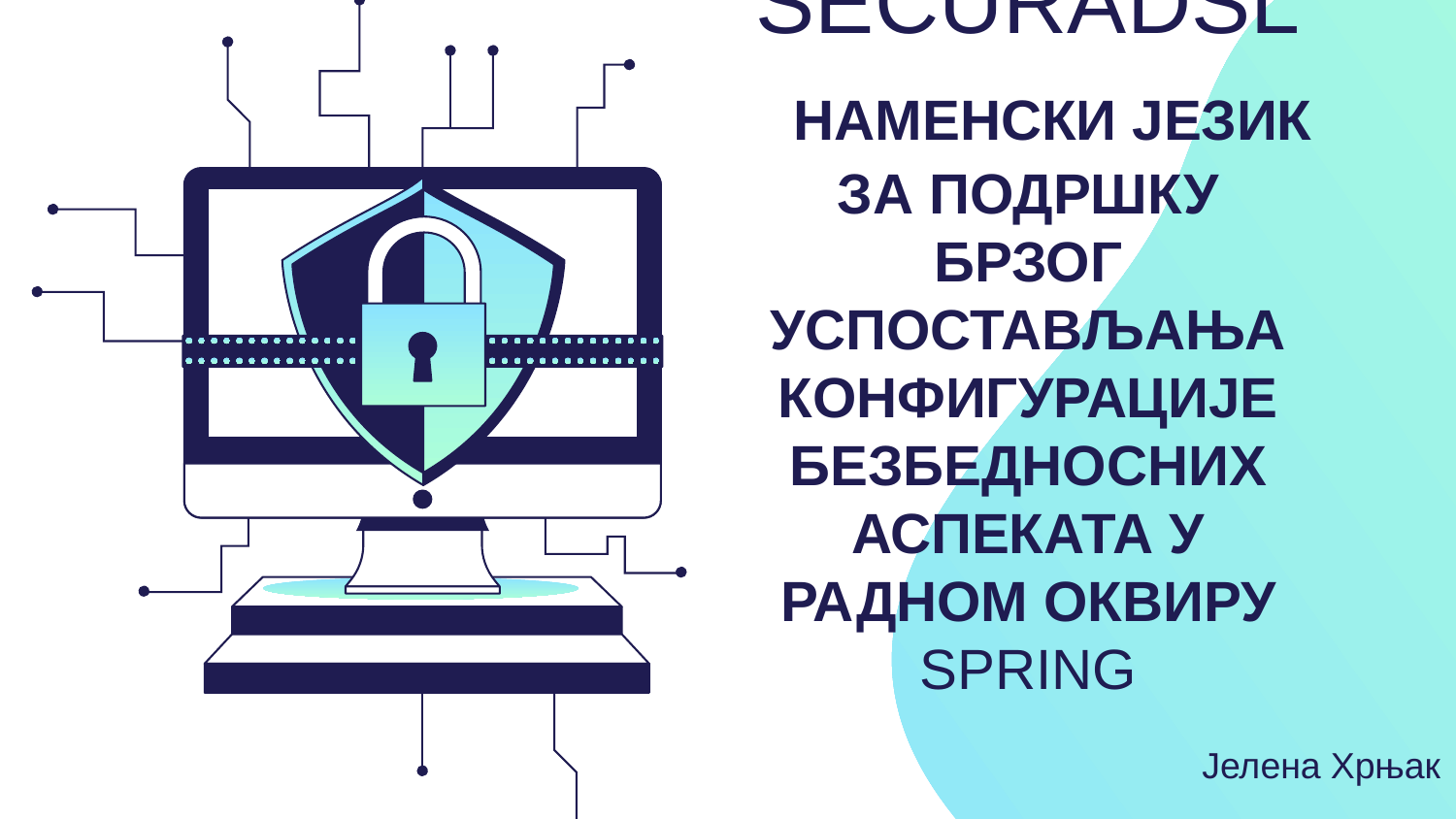

# SECURADSL НАМЕНСКИ ЈЕЗИК ЗА ПОДРШКУ БРЗОГ УСПОСТАВЉАЊА КОНФИГУРАЦИЈЕ БЕЗБЕДНОСНИХ АСПЕКАТА У РАДНОМ ОКВИРУ SPRING
Јелена Хрњак